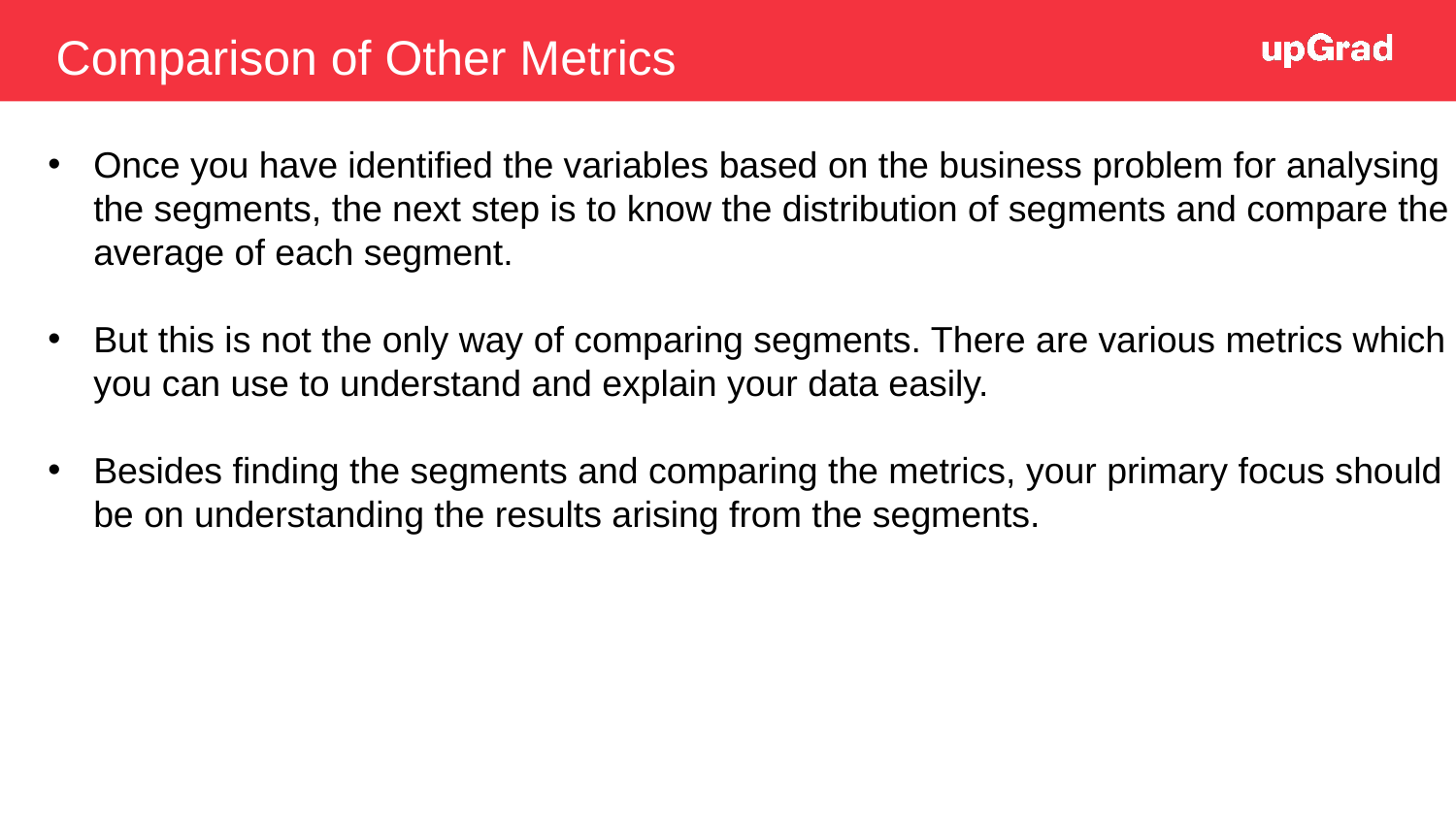

Comparison of Other Metrics

Once you have identified the variables based on the business problem for analysing the segments, the next step is to know the distribution of segments and compare the average of each segment.

But this is not the only way of comparing segments. There are various metrics which you can use to understand and explain your data easily.

Besides finding the segments and comparing the metrics, your primary focus should be on understanding the results arising from the segments.